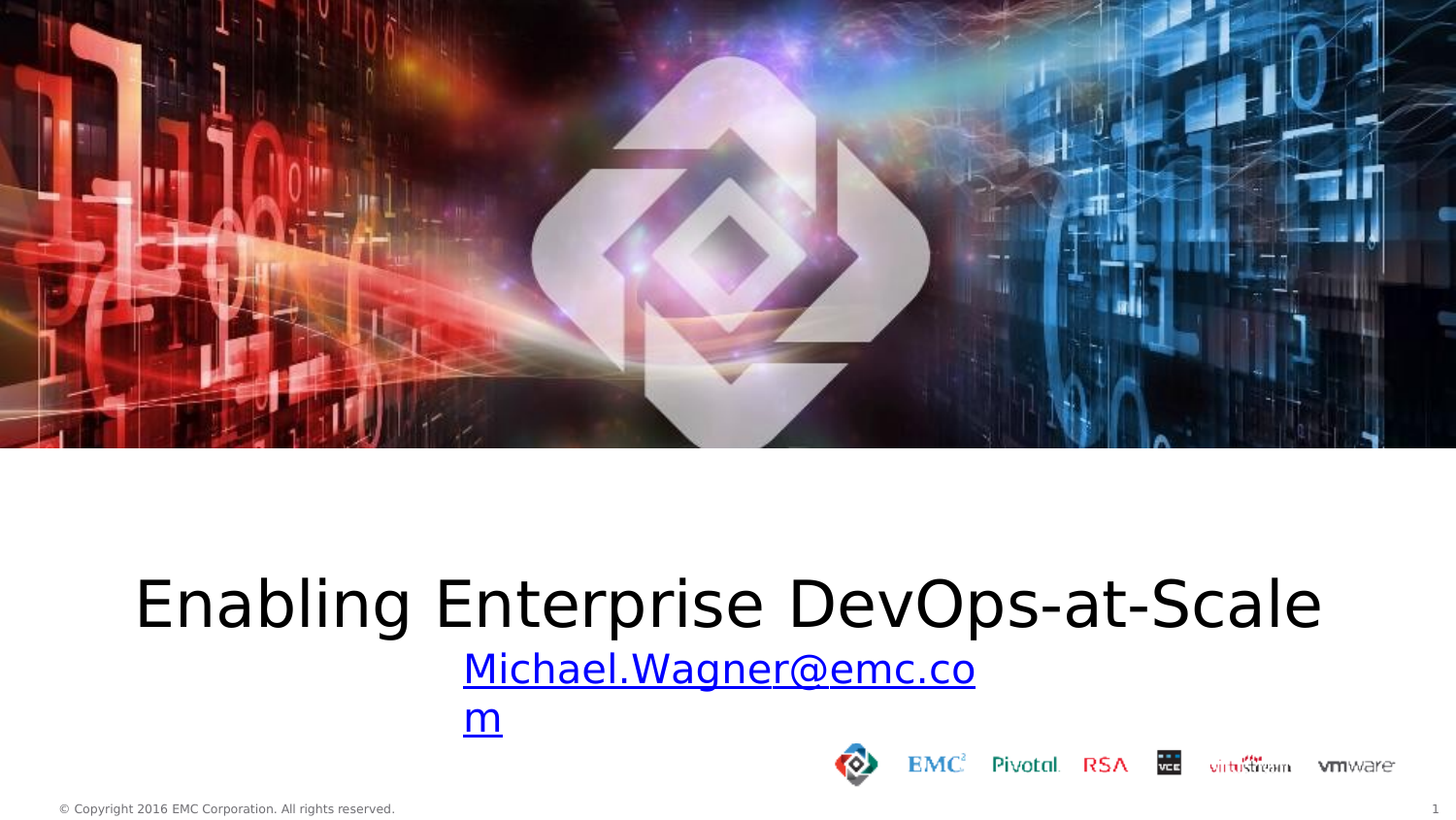

Enabling Enterprise DevOps-at-Scale
Michael.Wagner@emc.com
© Copyright 2016 EMC Corporation. All rights reserved.
1